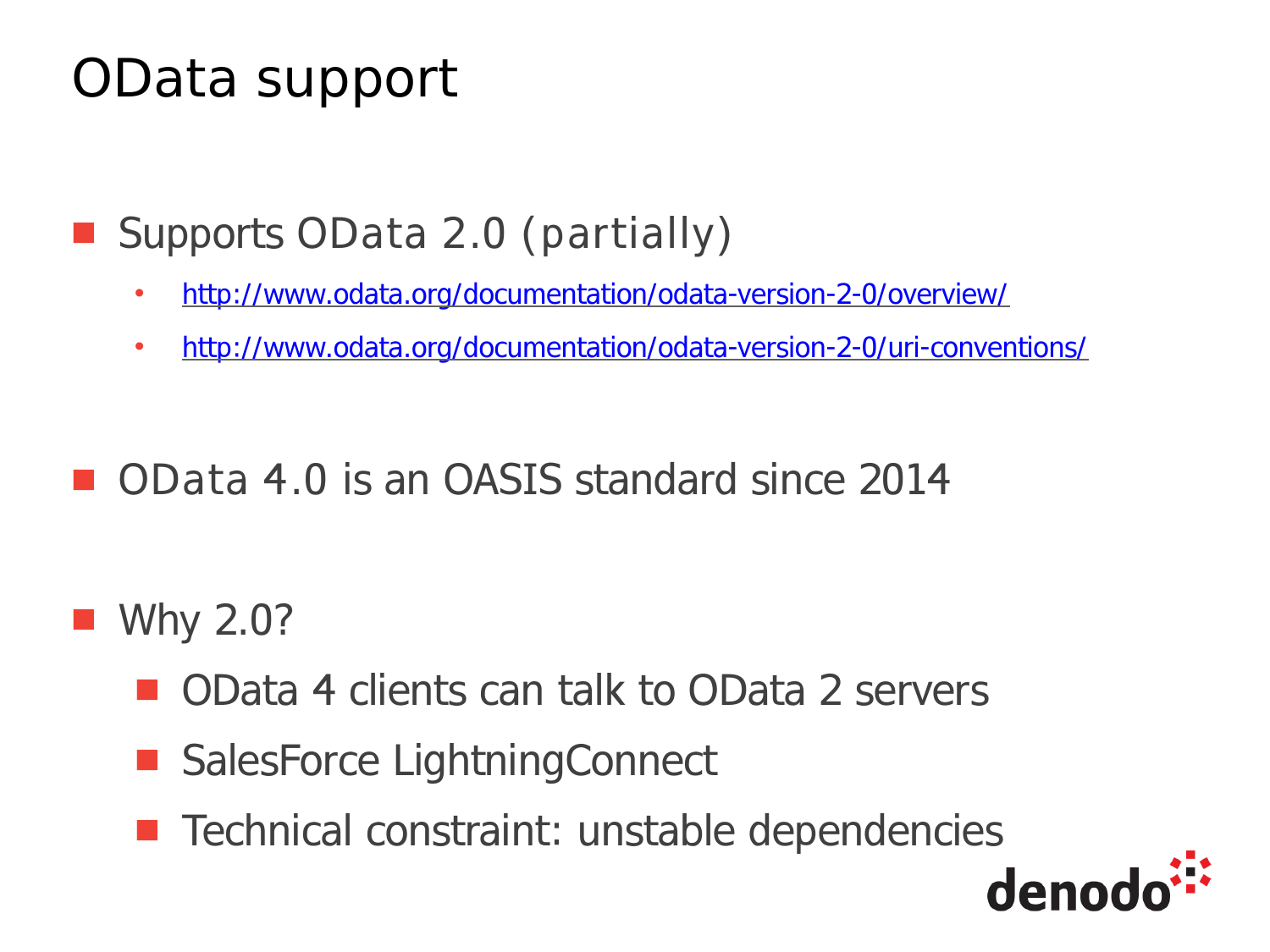

# OData support
Supports OData 2.0 (partially)
http://www.odata.org/documentation/odata-version-2-0/overview/
http://www.odata.org/documentation/odata-version-2-0/uri-conventions/

OData 4.0 is an OASIS standard since 2014

Why 2.0?
OData 4 clients can talk to OData 2 servers
SalesForce LightningConnect
Technical constraint: unstable dependencies